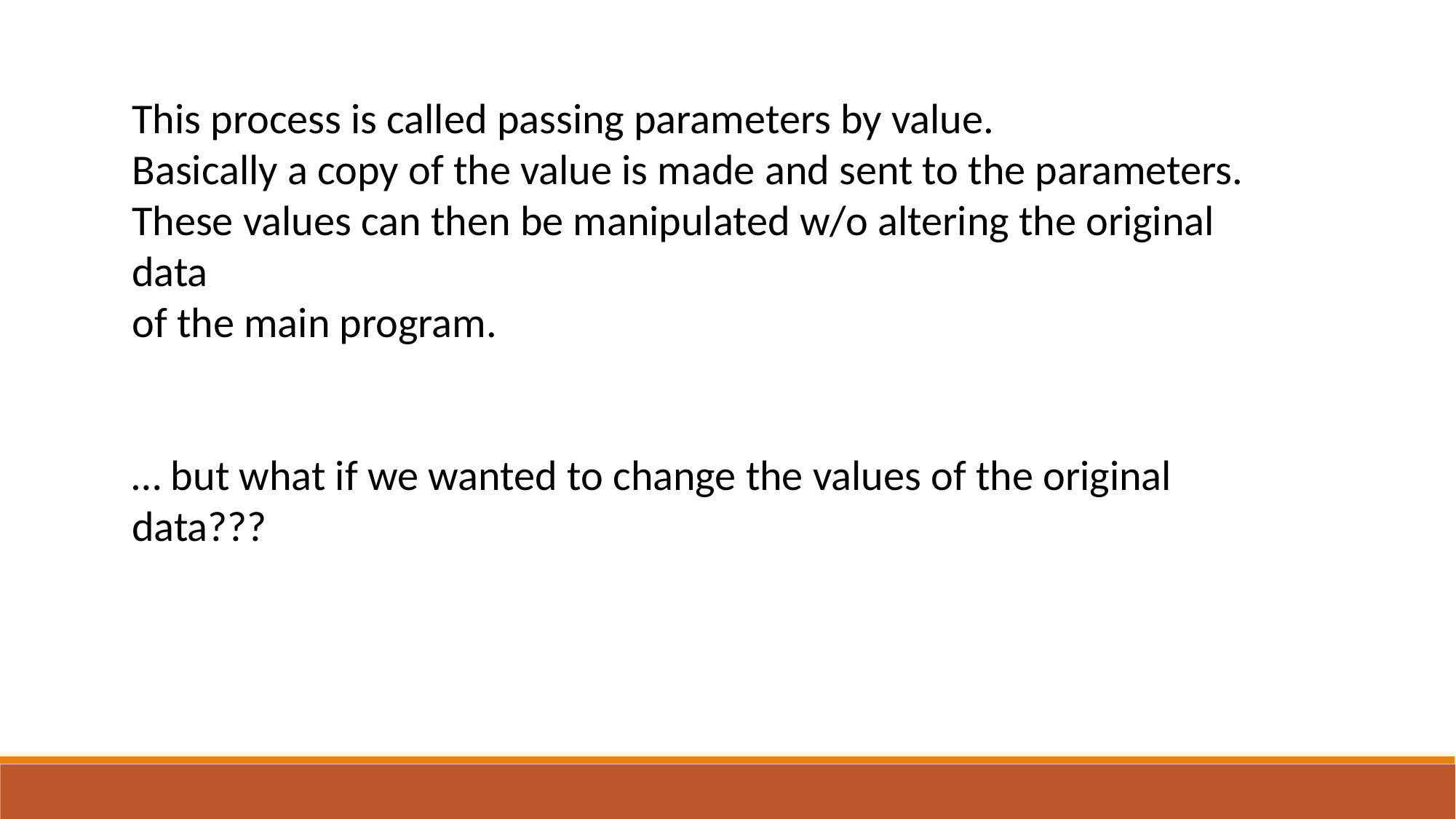

This process is called passing parameters by value.
Basically a copy of the value is made and sent to the parameters.
These values can then be manipulated w/o altering the original data
of the main program.

… but what if we wanted to change the values of the original data???